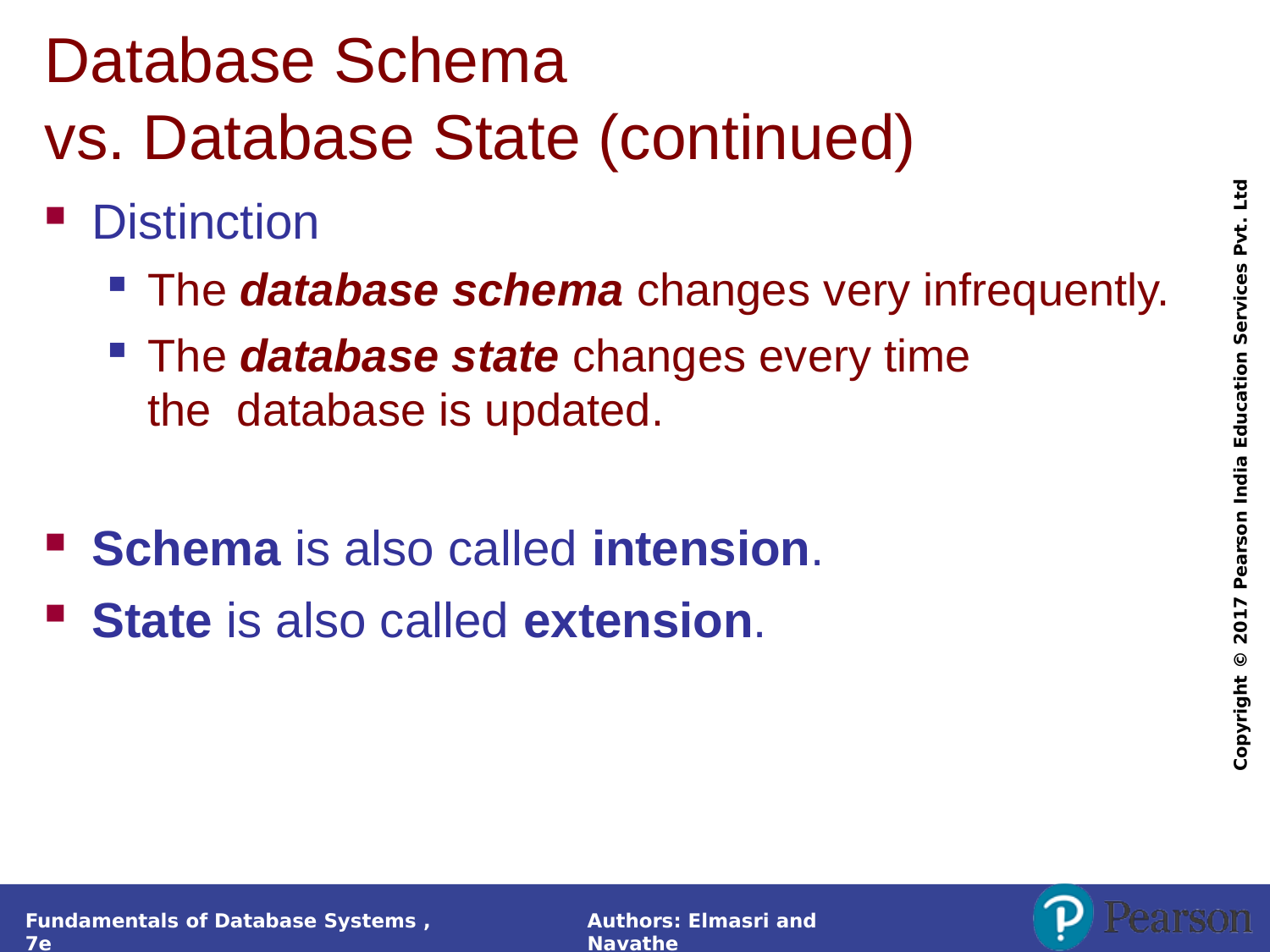

# Database Schema
vs. Database State (continued)
Copyright © 2017 Pearson India Education Services Pvt. Ltd
Distinction
The database schema changes very infrequently.
The database state changes every time the  database is updated.

Schema is also called intension.
State is also called extension.
Authors: Elmasri and Navathe
Fundamentals of Database Systems , 7e